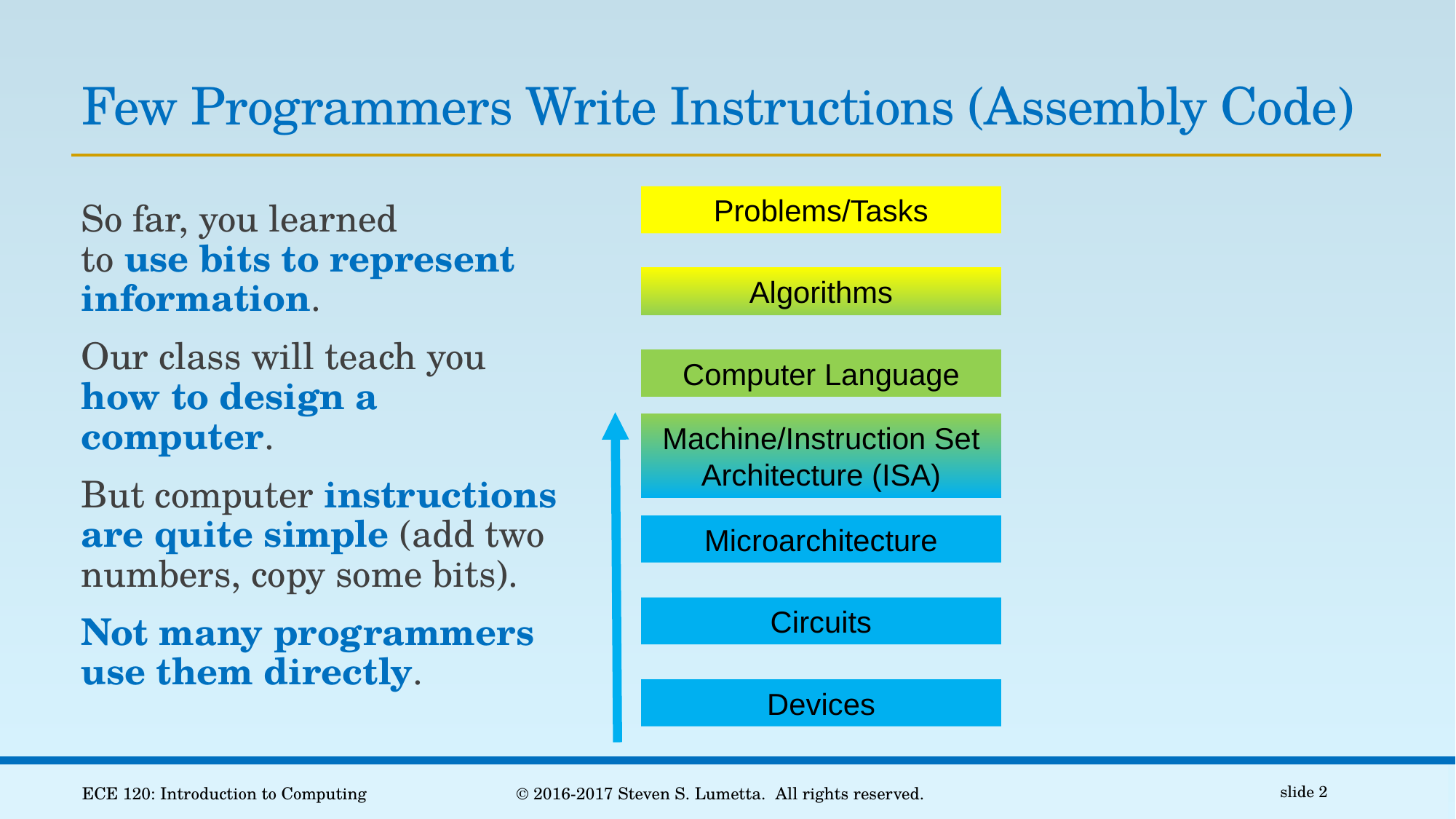

# Few Programmers Write Instructions (Assembly Code)
Problems/Tasks
Algorithms
Computer Language
Machine/Instruction Set Architecture (ISA)
Microarchitecture
Circuits
Devices
So far, you learned
to use bits to represent
information.
Our class will teach you
how to design a
computer.
But computer instructions
are quite simple (add two
numbers, copy some bits).
Not many programmers
use them directly.

ECE 120: Introduction to Computing
© 2016-2017 Steven S. Lumetta.  All rights reserved.
slide 2